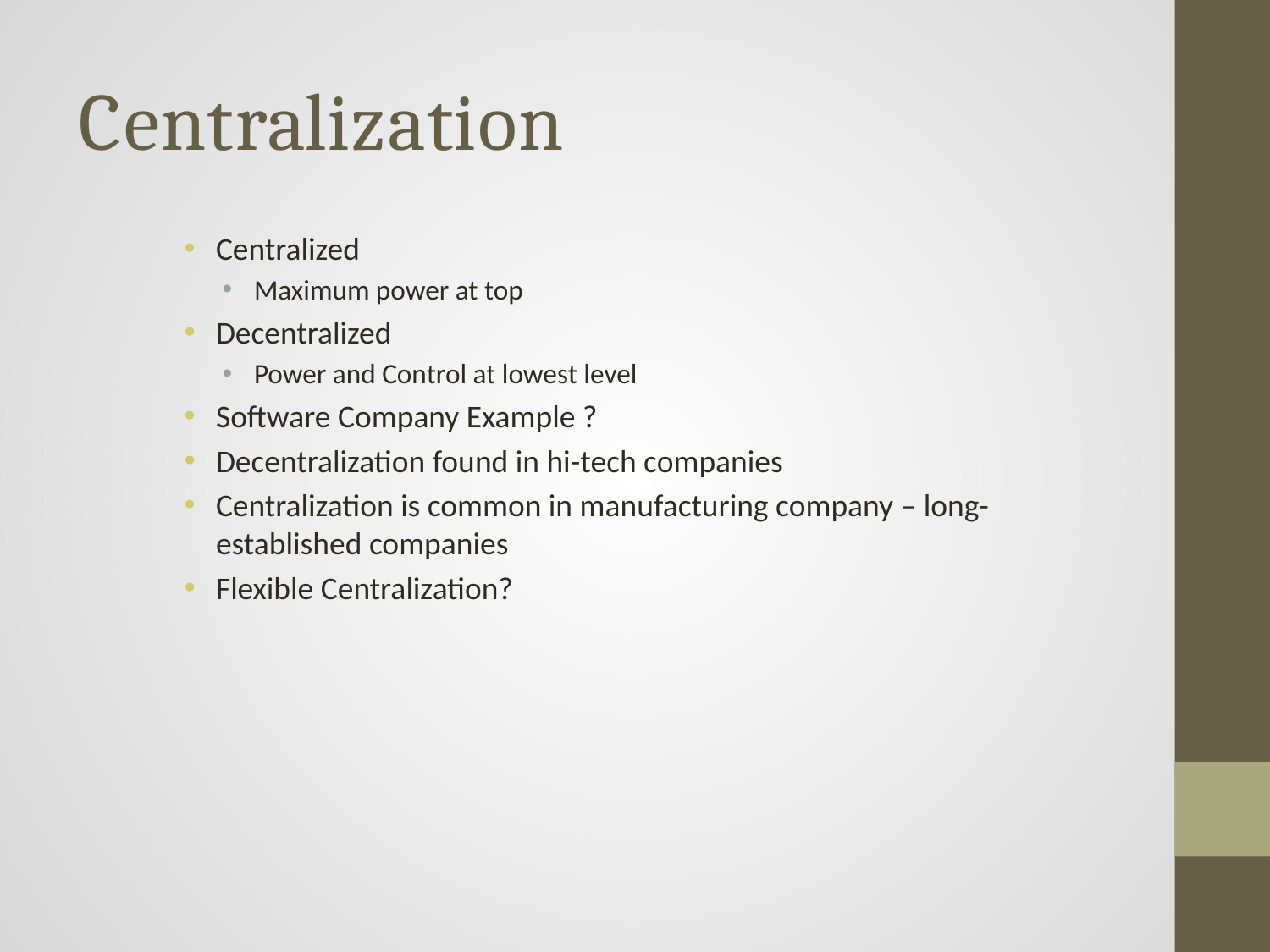

# Centralization
Centralized
Maximum power at top
Decentralized
Power and Control at lowest level
Software Company Example ?
Decentralization found in hi-tech companies
Centralization is common in manufacturing company – long-established companies
Flexible Centralization?